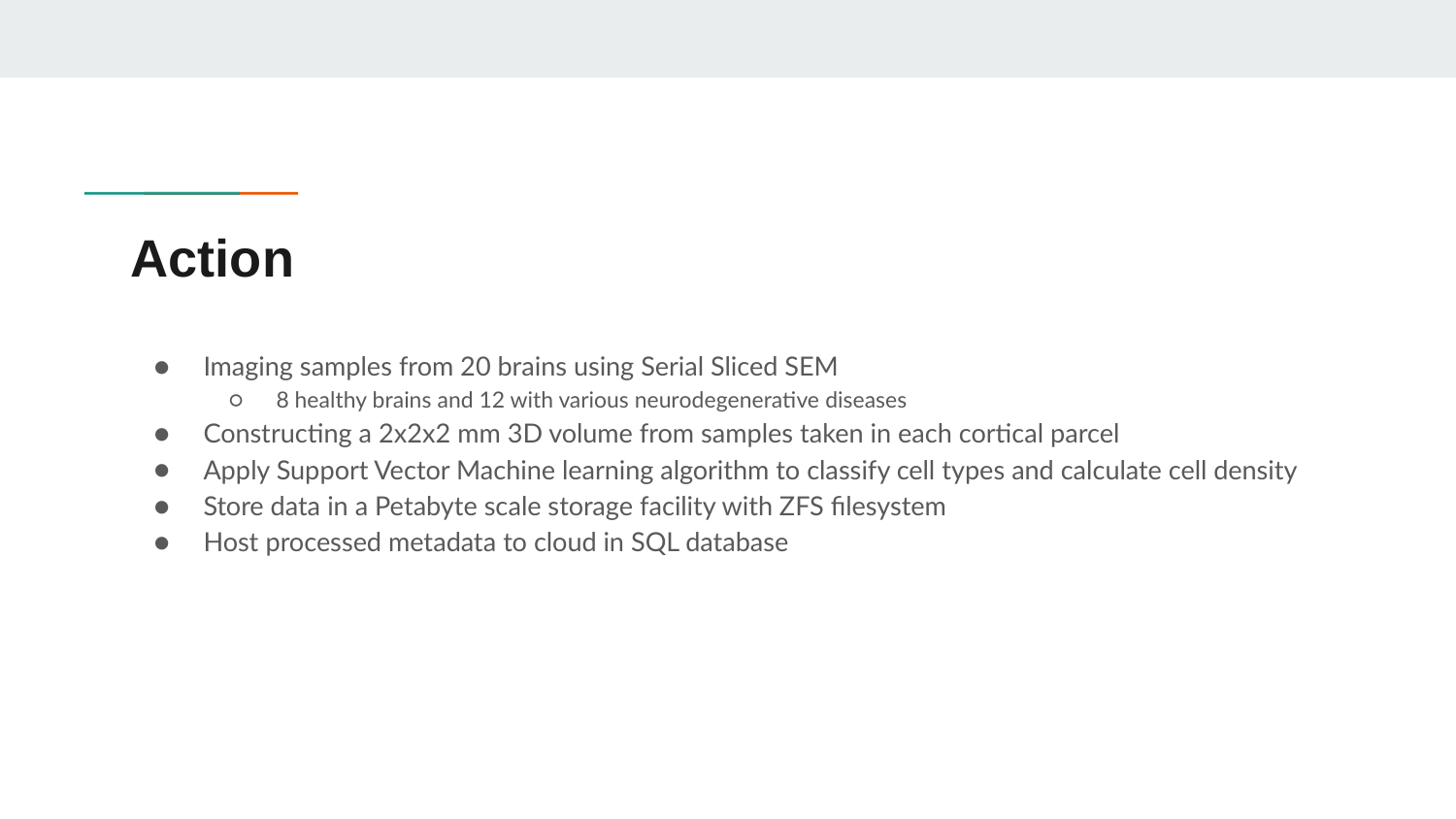

# Action
Imaging samples from 20 brains using Serial Sliced SEM
8 healthy brains and 12 with various neurodegenerative diseases
Constructing a 2x2x2 mm 3D volume from samples taken in each cortical parcel
Apply Support Vector Machine learning algorithm to classify cell types and calculate cell density
Store data in a Petabyte scale storage facility with ZFS filesystem
Host processed metadata to cloud in SQL database